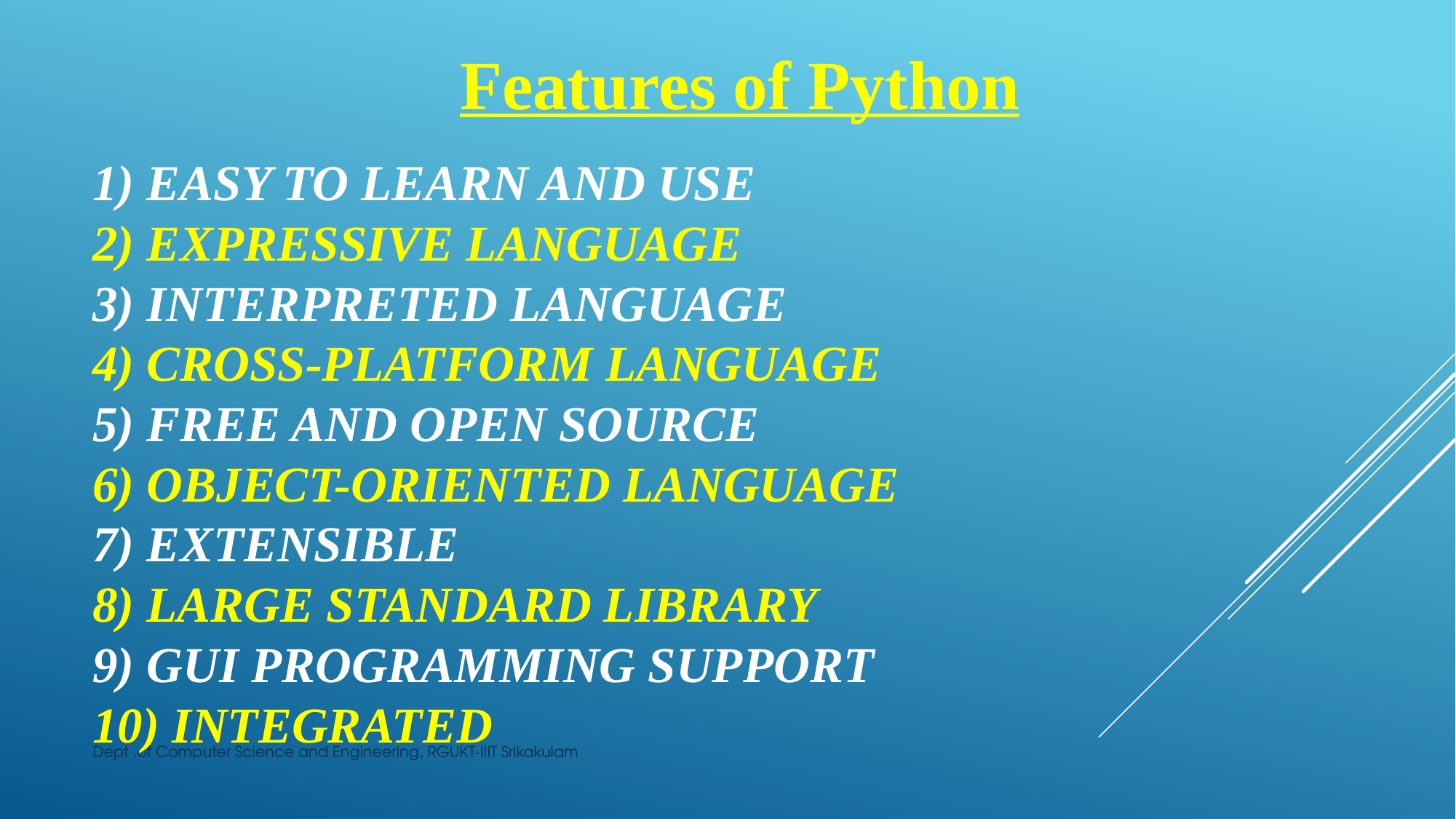

Features of Python

# 1) Easy to Learn and Use 2) Expressive Language 3) Interpreted Language 4) Cross-platform Language 5) Free and Open Source 6) Object-Oriented Language 7) Extensible 8) Large Standard Library 9) GUI Programming Support 10) Integrated
Dept .of Computer Science and Engineering, RGUKT-IIIT Srikakulam